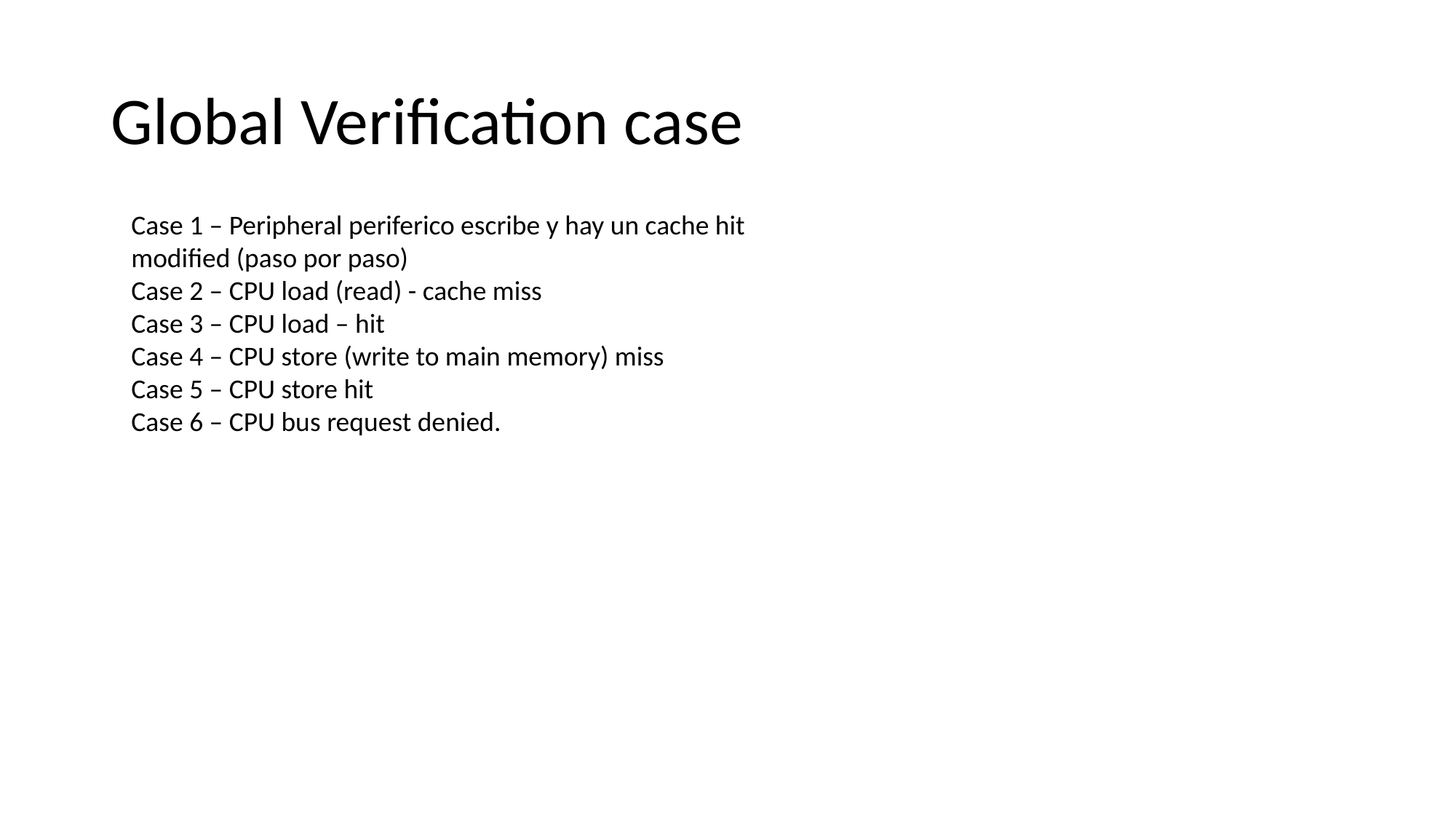

# Global Verification case
Case 1 – Peripheral periferico escribe y hay un cache hit modified (paso por paso)
Case 2 – CPU load (read) - cache miss
Case 3 – CPU load – hit
Case 4 – CPU store (write to main memory) miss
Case 5 – CPU store hit
Case 6 – CPU bus request denied.